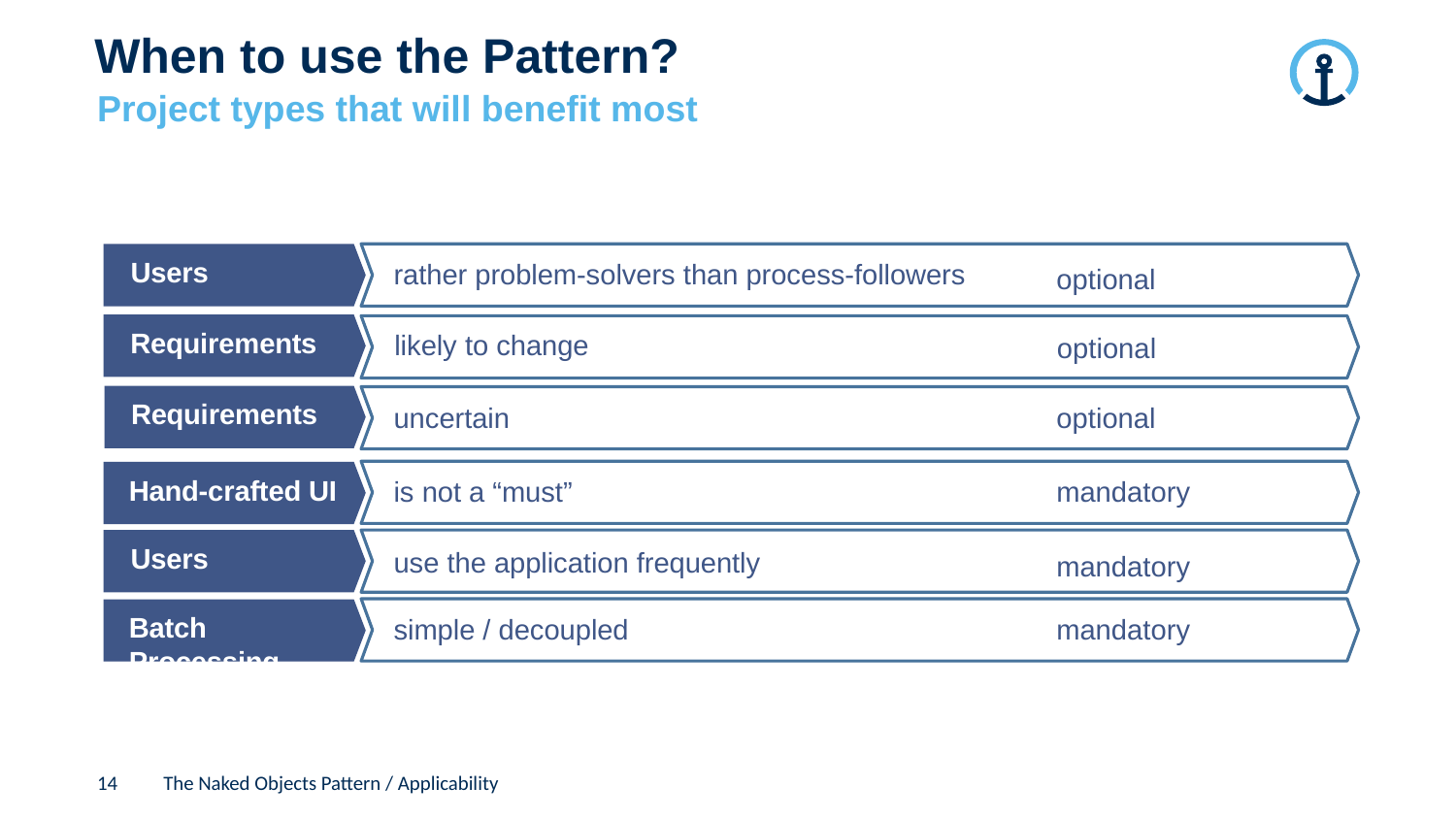

# When to use the Pattern?
Project types that will benefit most

Users
rather problem-solvers than process-followers
optional

Requirements
likely to change
optional

Requirements
optional
uncertain

Hand-crafted UI
is not a “must”
mandatory

Users
use the application frequently
mandatory

Batch Processing
simple / decoupled
mandatory
14
The Naked Objects Pattern / Applicability